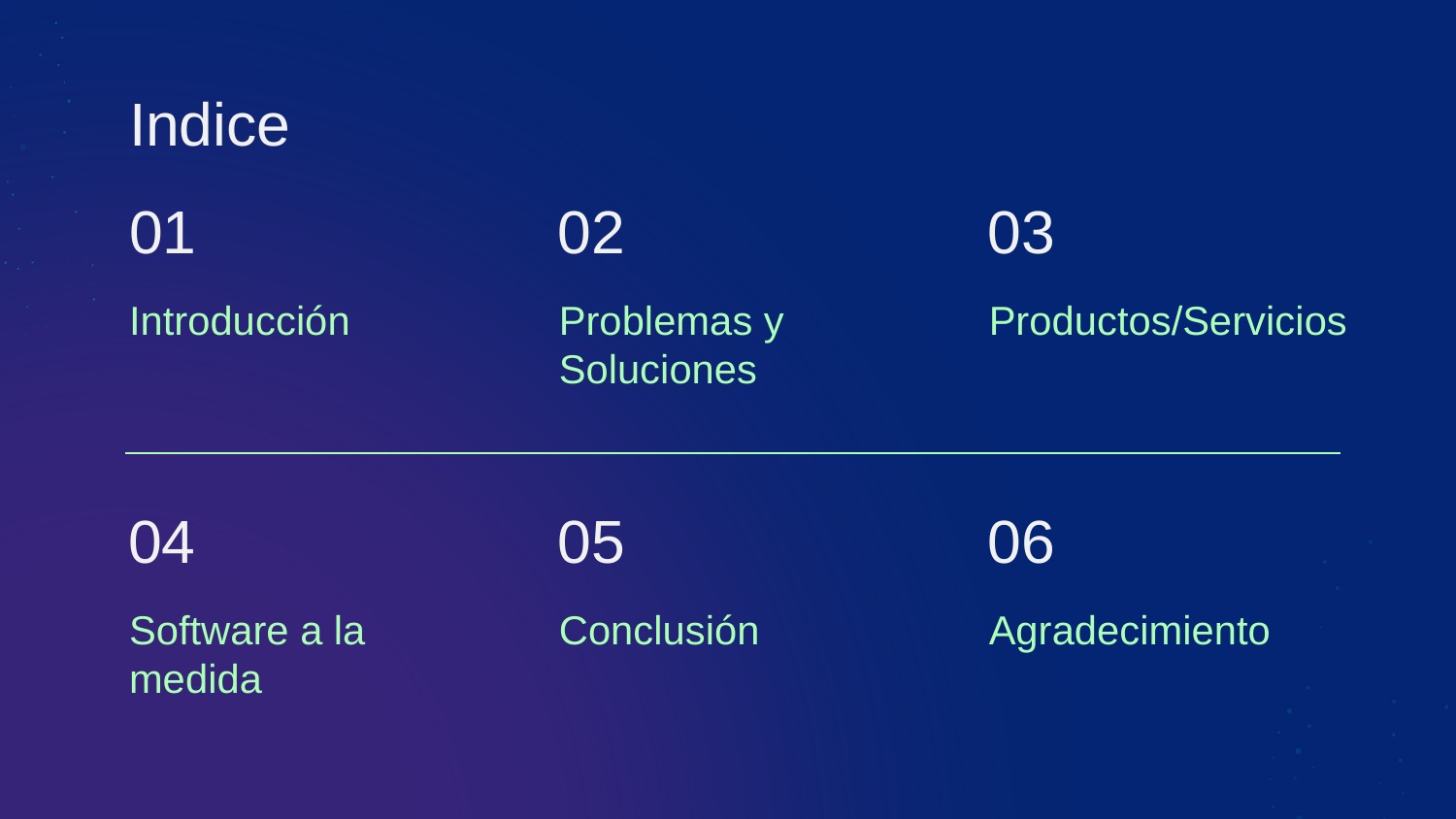

# Indice
01
02
03
Introducción
Problemas y Soluciones
Productos/Servicios
04
05
06
Software a la medida
Conclusión
Agradecimiento